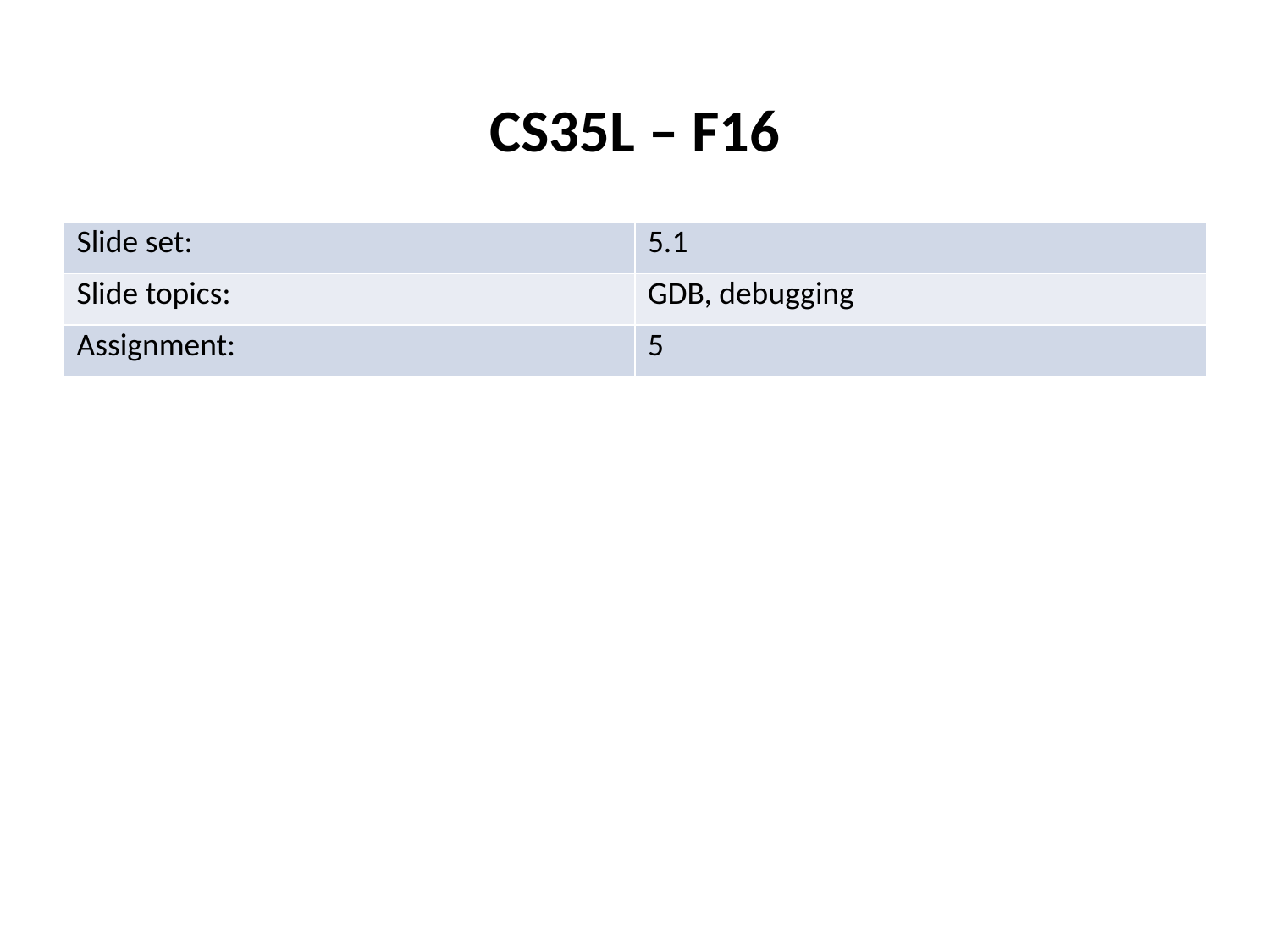

# CS35L – F16
| Slide set: | 5.1 |
| --- | --- |
| Slide topics: | GDB, debugging |
| Assignment: | 5 |